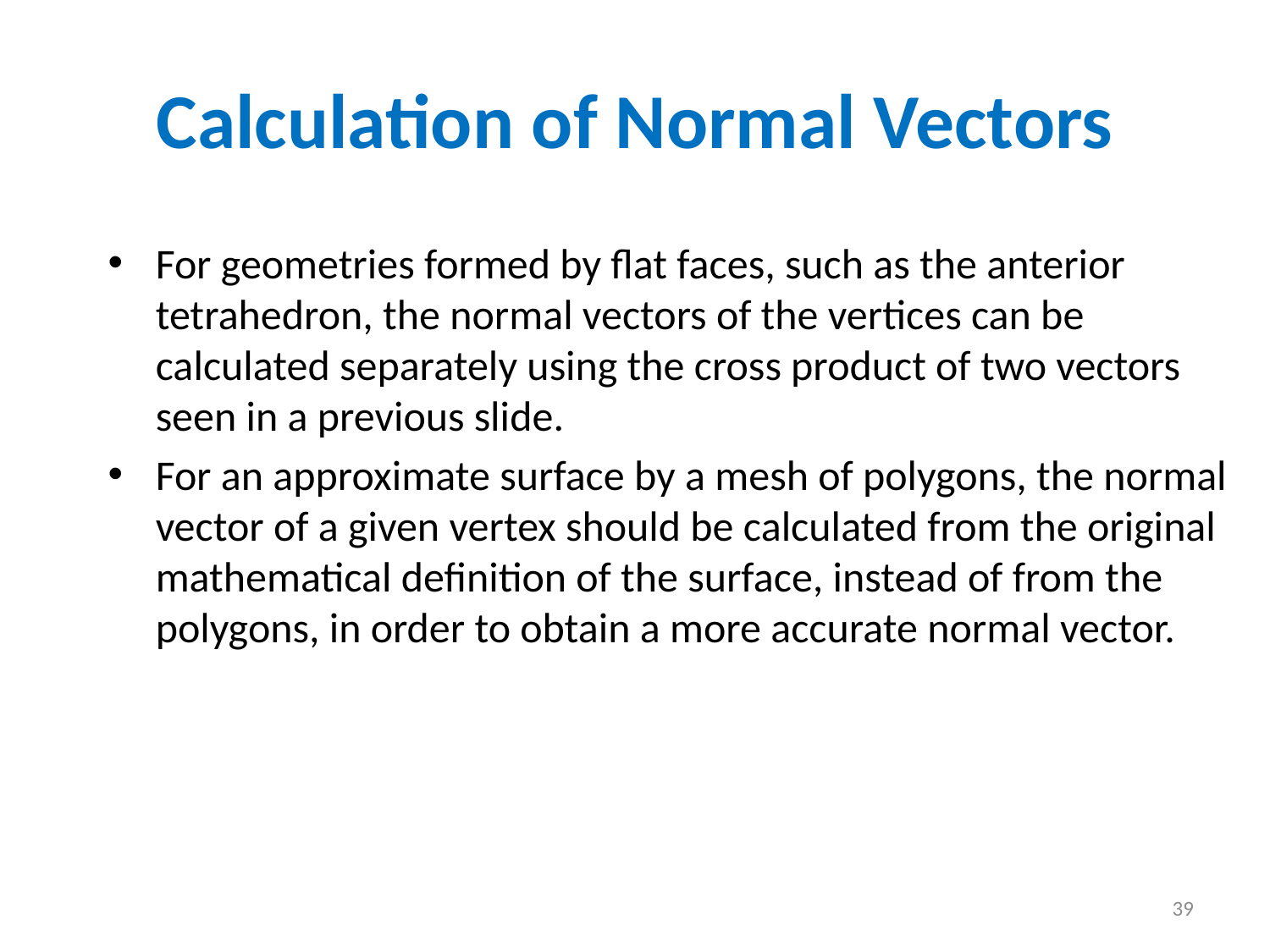

# Calculation of Normal Vectors
For geometries formed by flat faces, such as the anterior tetrahedron, the normal vectors of the vertices can be calculated separately using the cross product of two vectors seen in a previous slide.
For an approximate surface by a mesh of polygons, the normal vector of a given vertex should be calculated from the original mathematical definition of the surface, instead of from the polygons, in order to obtain a more accurate normal vector.

39